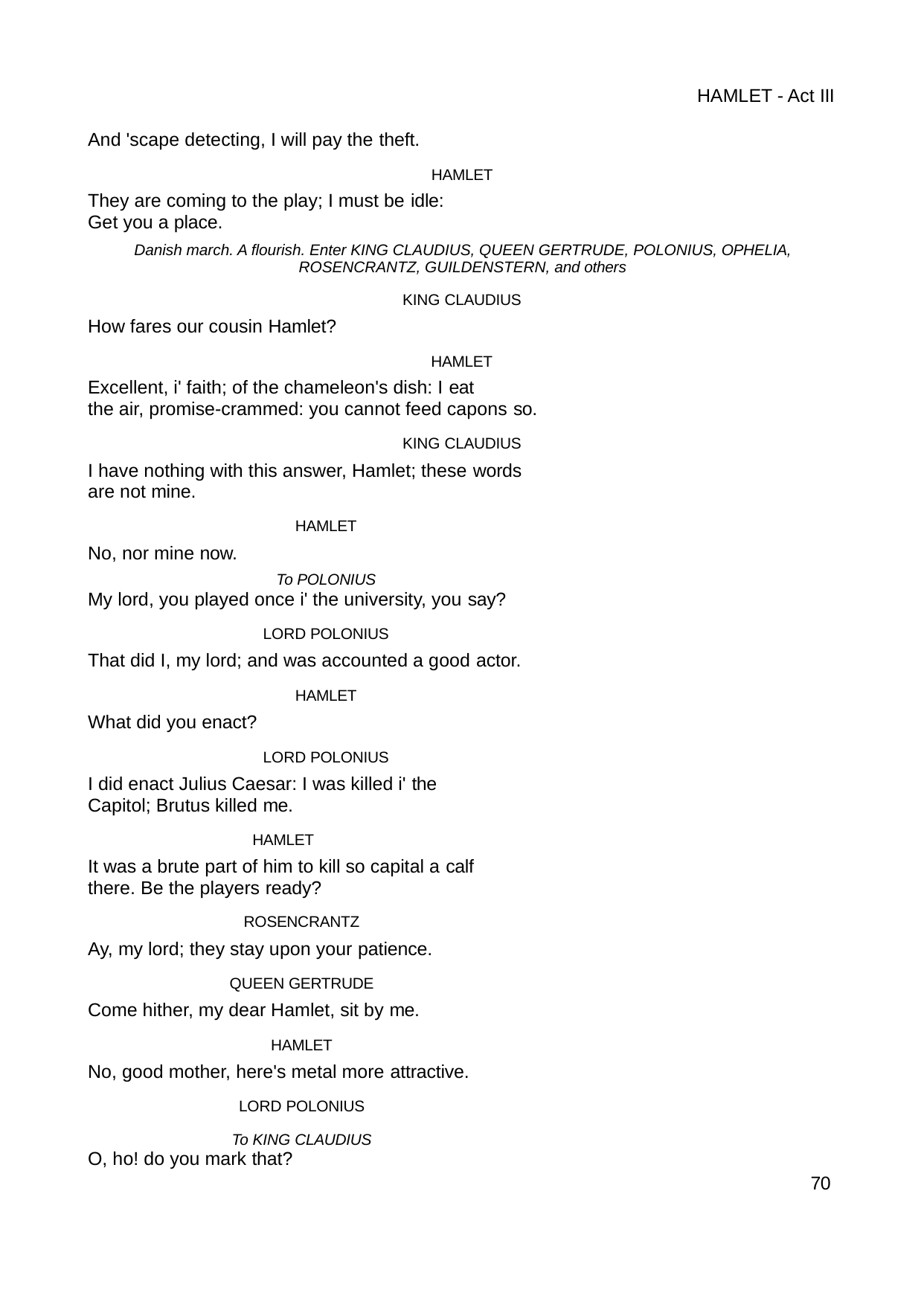

HAMLET - Act III
And 'scape detecting, I will pay the theft.
HAMLET
They are coming to the play; I must be idle:
Get you a place.
Danish march. A flourish. Enter KING CLAUDIUS, QUEEN GERTRUDE, POLONIUS, OPHELIA, ROSENCRANTZ, GUILDENSTERN, and others
KING CLAUDIUS
How fares our cousin Hamlet?
HAMLET
Excellent, i' faith; of the chameleon's dish: I eat
the air, promise-crammed: you cannot feed capons so.
KING CLAUDIUS
I have nothing with this answer, Hamlet; these words are not mine.
HAMLET
No, nor mine now.
To POLONIUS
My lord, you played once i' the university, you say?
LORD POLONIUS
That did I, my lord; and was accounted a good actor.
HAMLET
What did you enact?
LORD POLONIUS
I did enact Julius Caesar: I was killed i' the Capitol; Brutus killed me.
HAMLET
It was a brute part of him to kill so capital a calf there. Be the players ready?
ROSENCRANTZ
Ay, my lord; they stay upon your patience.
QUEEN GERTRUDE
Come hither, my dear Hamlet, sit by me.
HAMLET
No, good mother, here's metal more attractive.
LORD POLONIUS
To KING CLAUDIUS
O, ho! do you mark that?
70